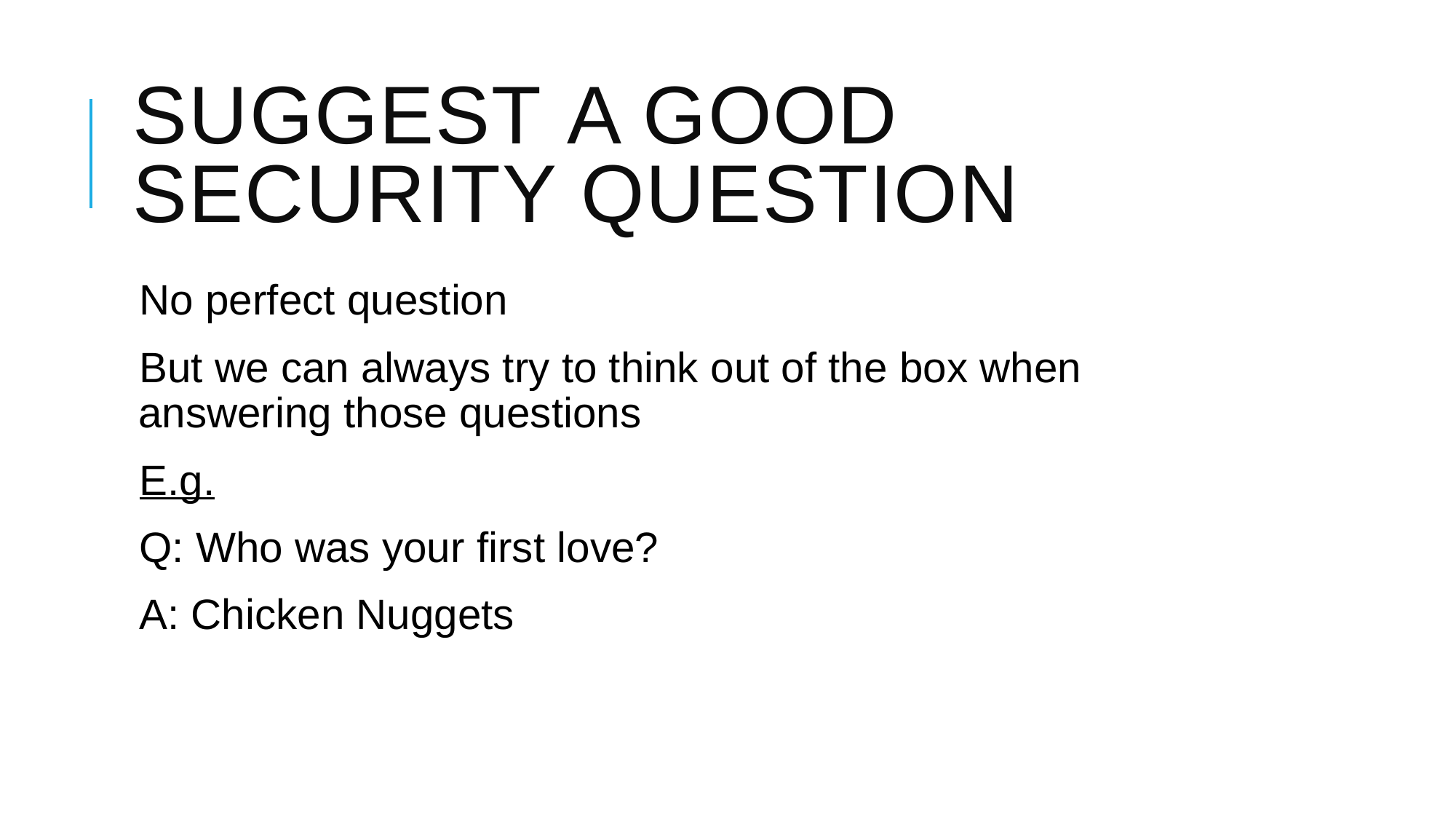

# Suggest a good security question
No perfect question
But we can always try to think out of the box when answering those questions
E.g.
Q: Who was your first love?
A: Chicken Nuggets